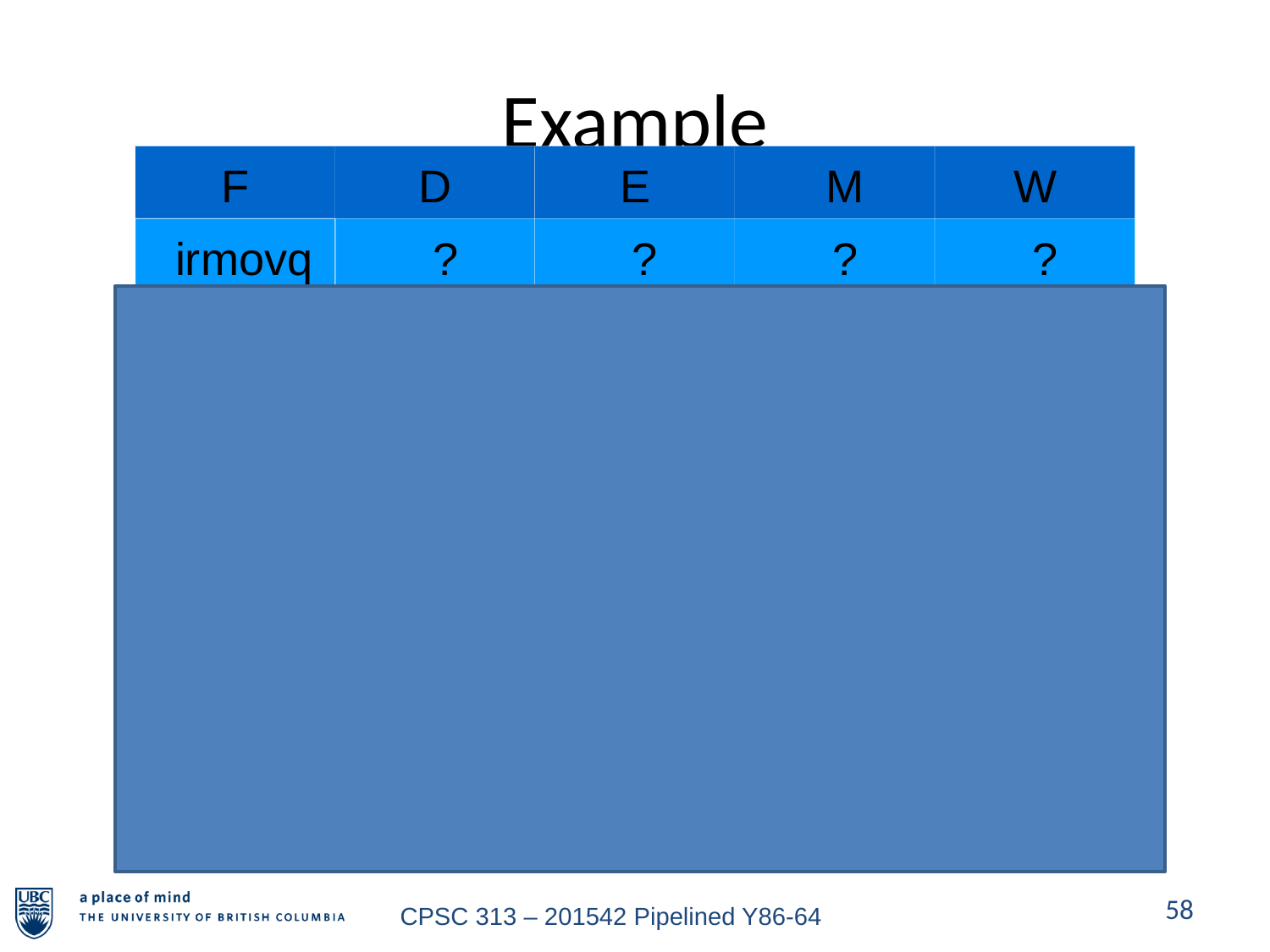

# Example

F
D
E
M
W

irmovq
?
?
?
?

addq
irmovq
?
?
?

subq
addq
irmovq
?
?

subq
addq
bubble
irmovq
?

subq
addq
bubble
bubble
irmovq

subq
addq
bubble
bubble
bubble

xorq
subq
addq
bubble
bubble

xorq
subq
addq
bubble

xorq
subq
addq

58